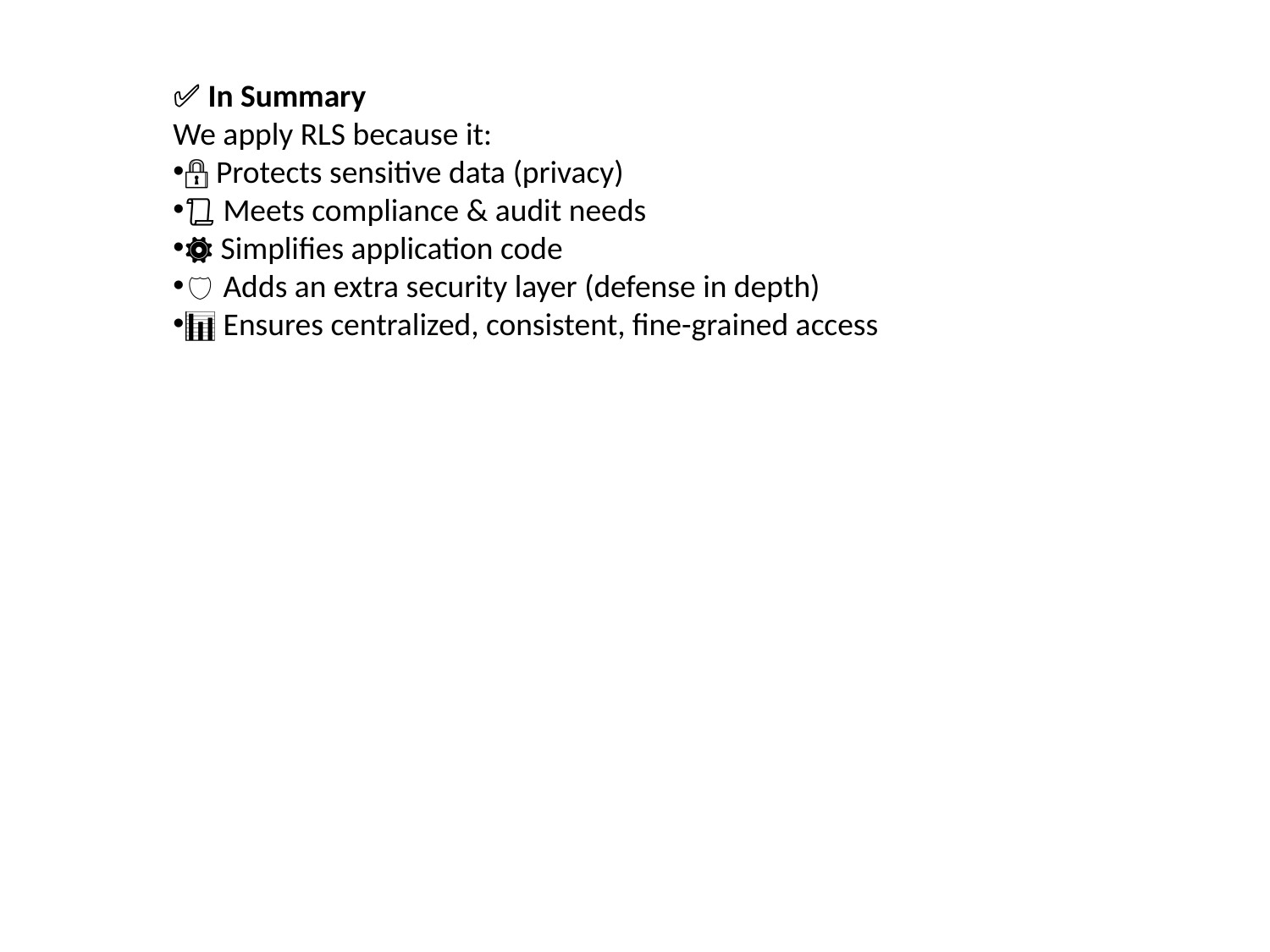

✅ In Summary
We apply RLS because it:
🔒 Protects sensitive data (privacy)
📜 Meets compliance & audit needs
⚙️ Simplifies application code
🛡️ Adds an extra security layer (defense in depth)
📊 Ensures centralized, consistent, fine-grained access